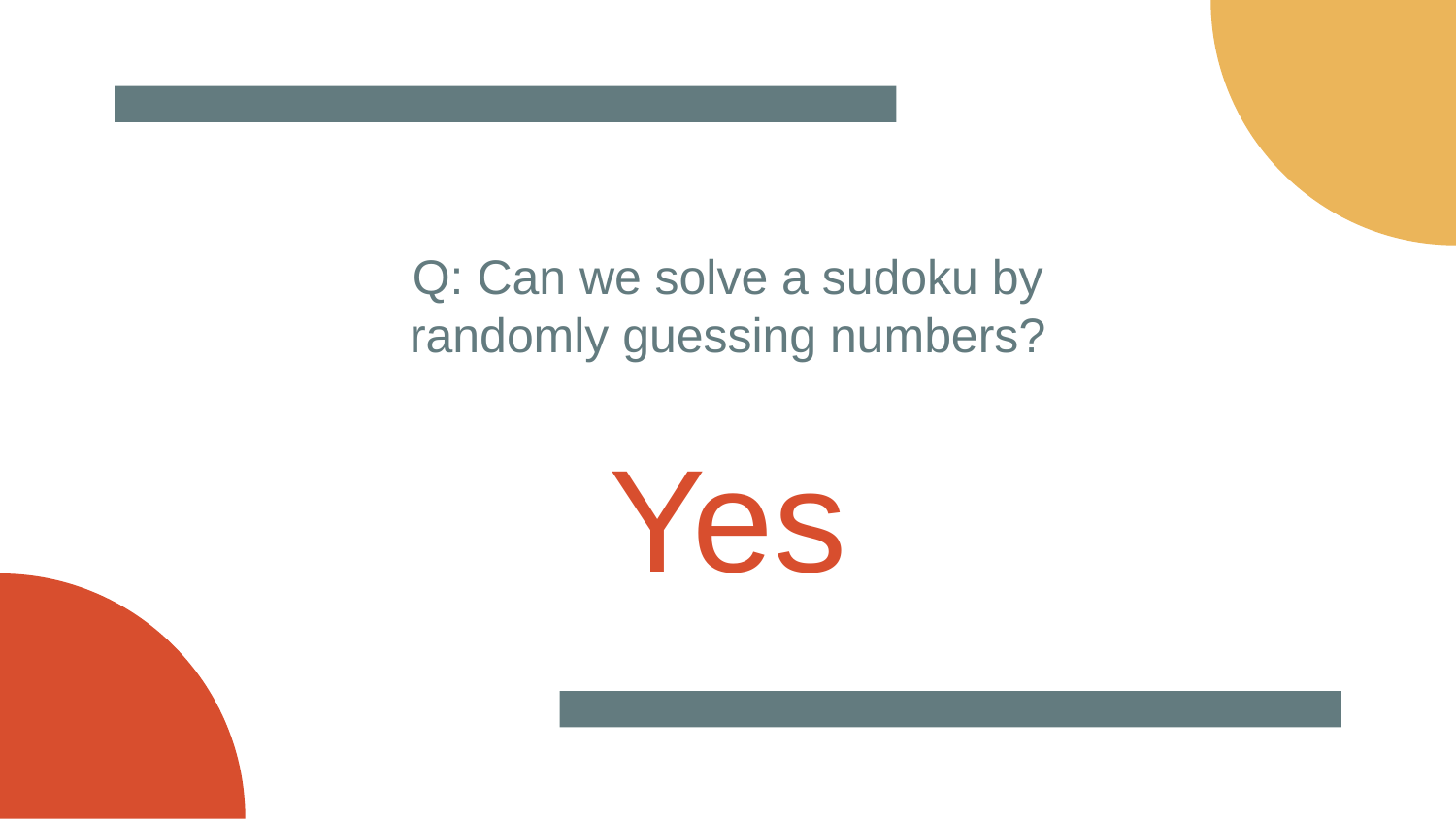

Q: Can we solve a sudoku by randomly guessing numbers?
# Yes